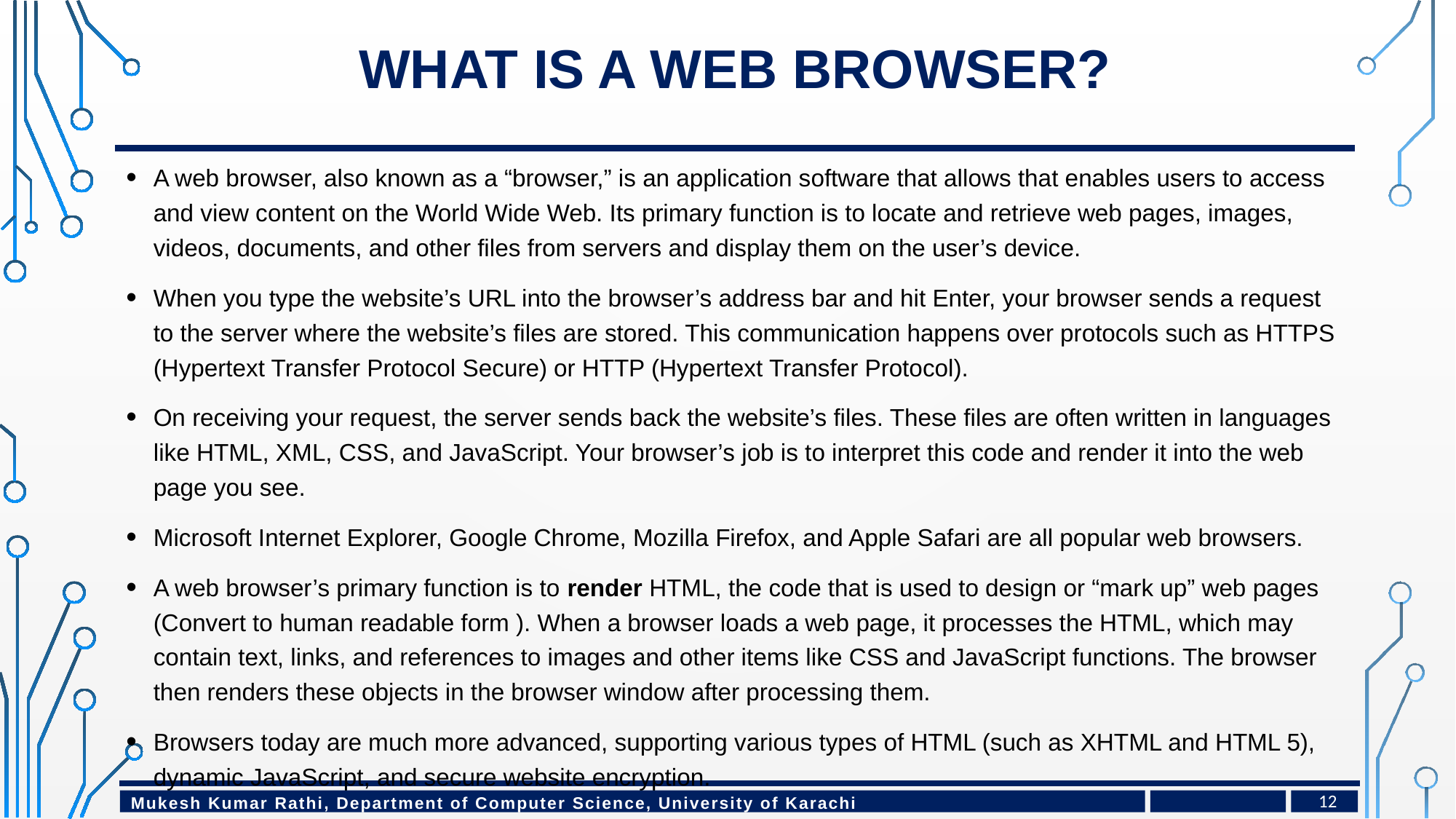

# What is a web browser?
A web browser, also known as a “browser,” is an application software that allows that enables users to access and view content on the World Wide Web. Its primary function is to locate and retrieve web pages, images, videos, documents, and other files from servers and display them on the user’s device.
When you type the website’s URL into the browser’s address bar and hit Enter, your browser sends a request to the server where the website’s files are stored. This communication happens over protocols such as HTTPS (Hypertext Transfer Protocol Secure) or HTTP (Hypertext Transfer Protocol).
On receiving your request, the server sends back the website’s files. These files are often written in languages like HTML, XML, CSS, and JavaScript. Your browser’s job is to interpret this code and render it into the web page you see.
Microsoft Internet Explorer, Google Chrome, Mozilla Firefox, and Apple Safari are all popular web browsers.
A web browser’s primary function is to render HTML, the code that is used to design or “mark up” web pages (Convert to human readable form ). When a browser loads a web page, it processes the HTML, which may contain text, links, and references to images and other items like CSS and JavaScript functions. The browser then renders these objects in the browser window after processing them.
Browsers today are much more advanced, supporting various types of HTML (such as XHTML and HTML 5), dynamic JavaScript, and secure website encryption.
12